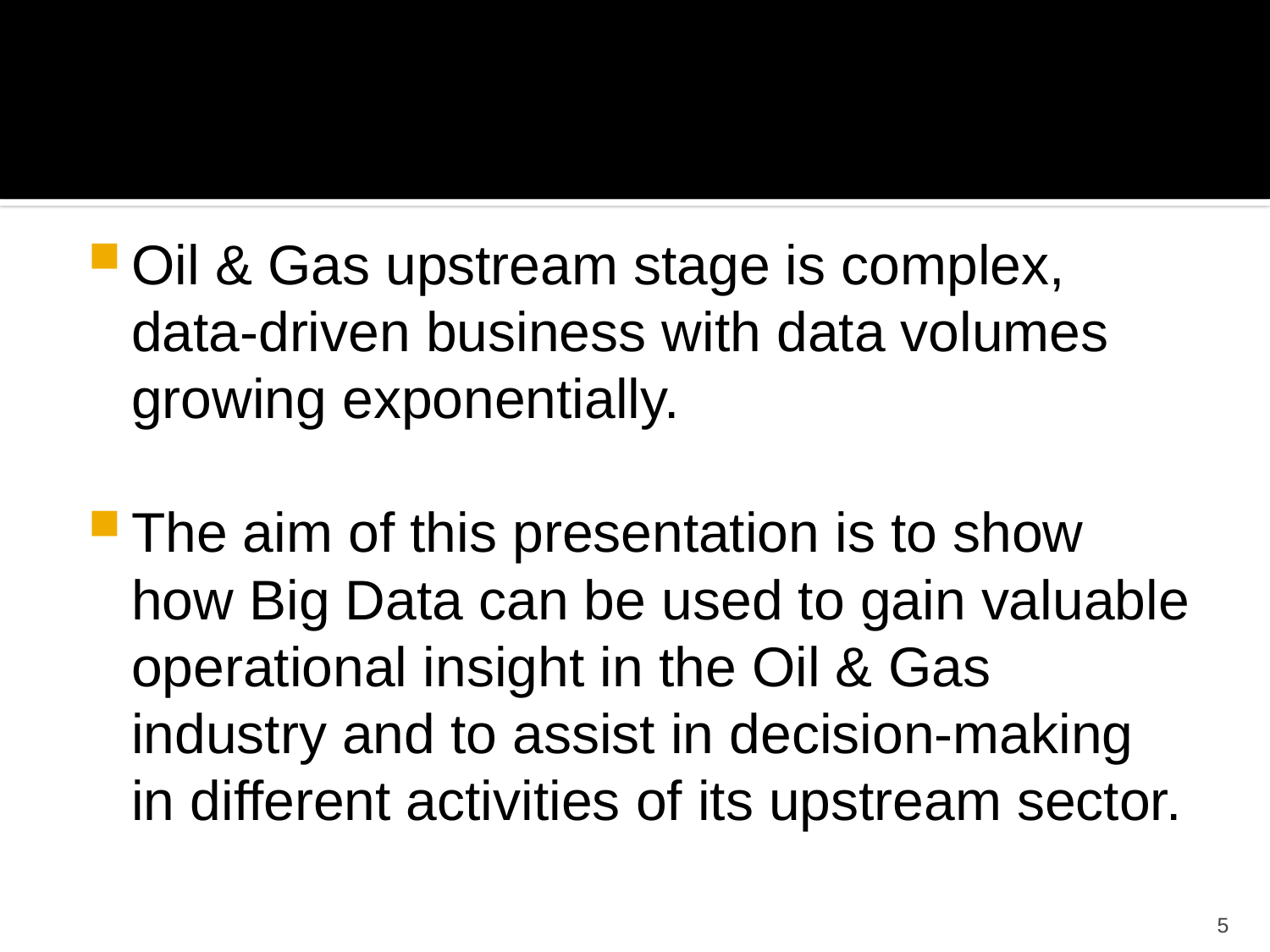

#

Oil & Gas upstream stage is complex, data-driven business with data volumes growing exponentially.

The aim of this presentation is to show how Big Data can be used to gain valuable operational insight in the Oil & Gas industry and to assist in decision-making in different activities of its upstream sector.
5